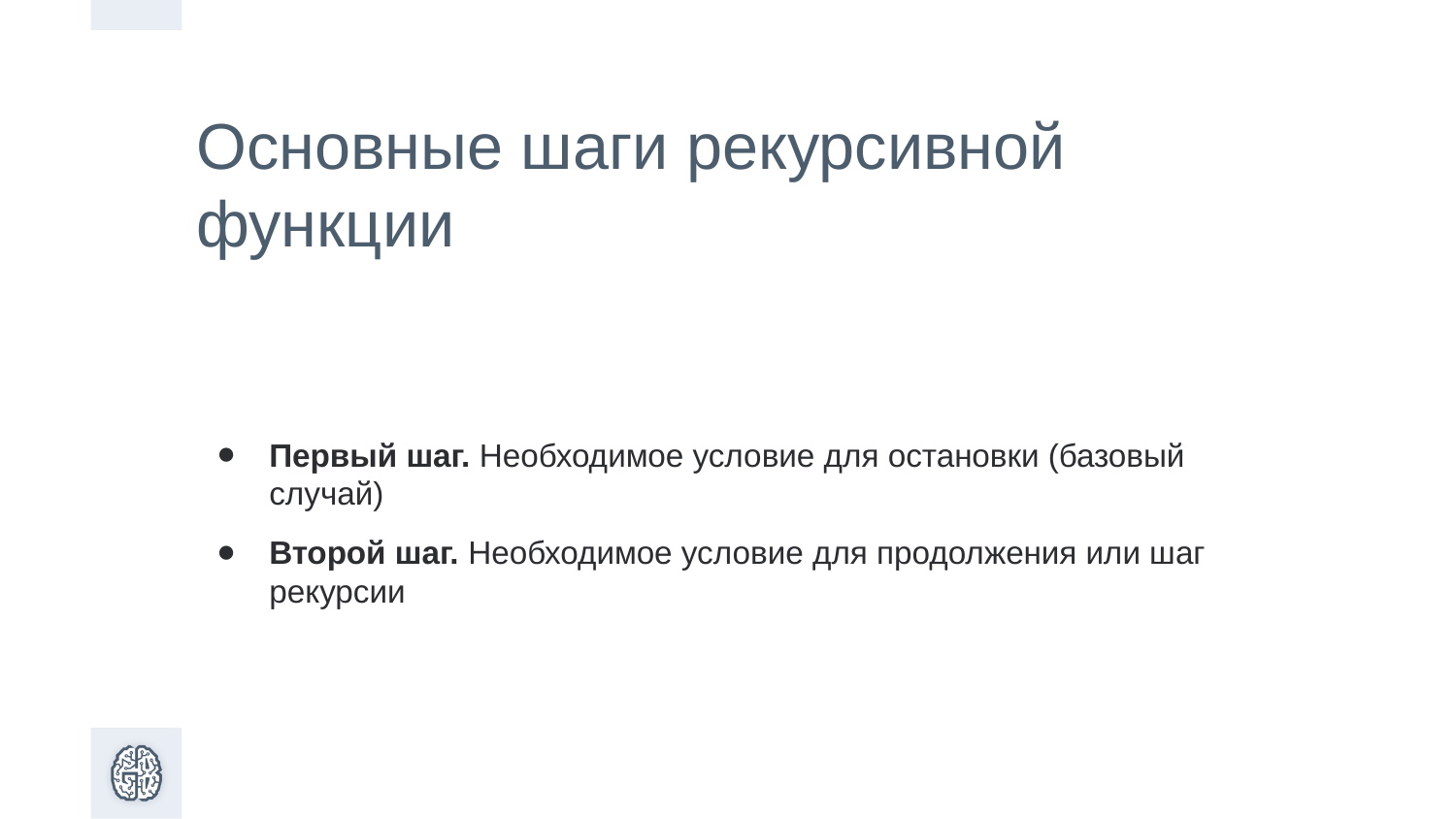

Основные шаги рекурсивной функции
Первый шаг. Необходимое условие для остановки (базовый случай)
Второй шаг. Необходимое условие для продолжения или шаг рекурсии